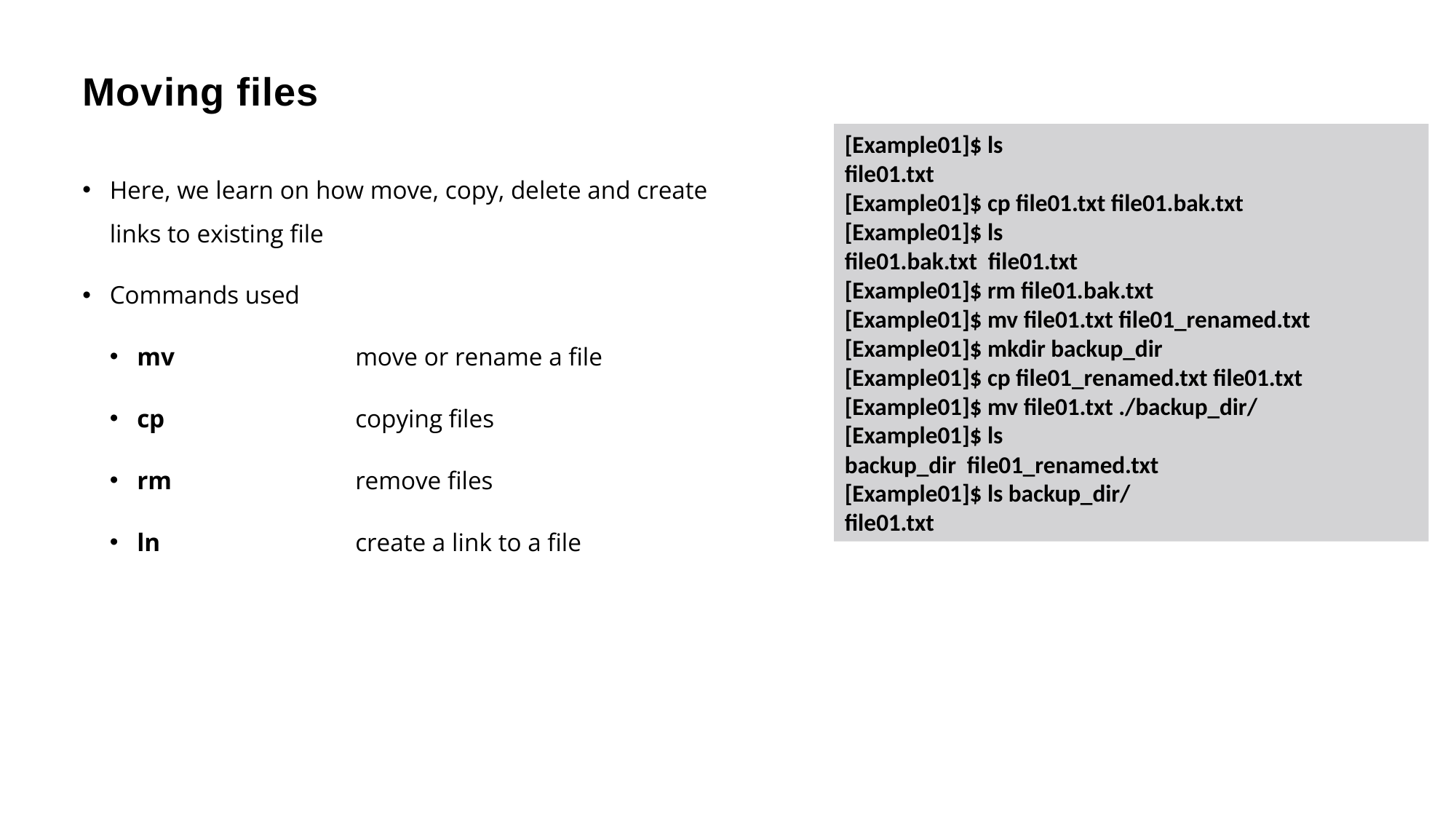

# Moving files
[Example01]$ ls
file01.txt
[Example01]$ cp file01.txt file01.bak.txt
[Example01]$ ls
file01.bak.txt  file01.txt
[Example01]$ rm file01.bak.txt
[Example01]$ mv file01.txt file01_renamed.txt
[Example01]$ mkdir backup_dir
[Example01]$ cp file01_renamed.txt file01.txt
[Example01]$ mv file01.txt ./backup_dir/
[Example01]$ ls
backup_dir  file01_renamed.txt
[Example01]$ ls backup_dir/
file01.txt
Here, we learn on how move, copy, delete and create links to existing file
Commands used
mv		move or rename a file
cp		copying files
rm		remove files
ln		create a link to a file